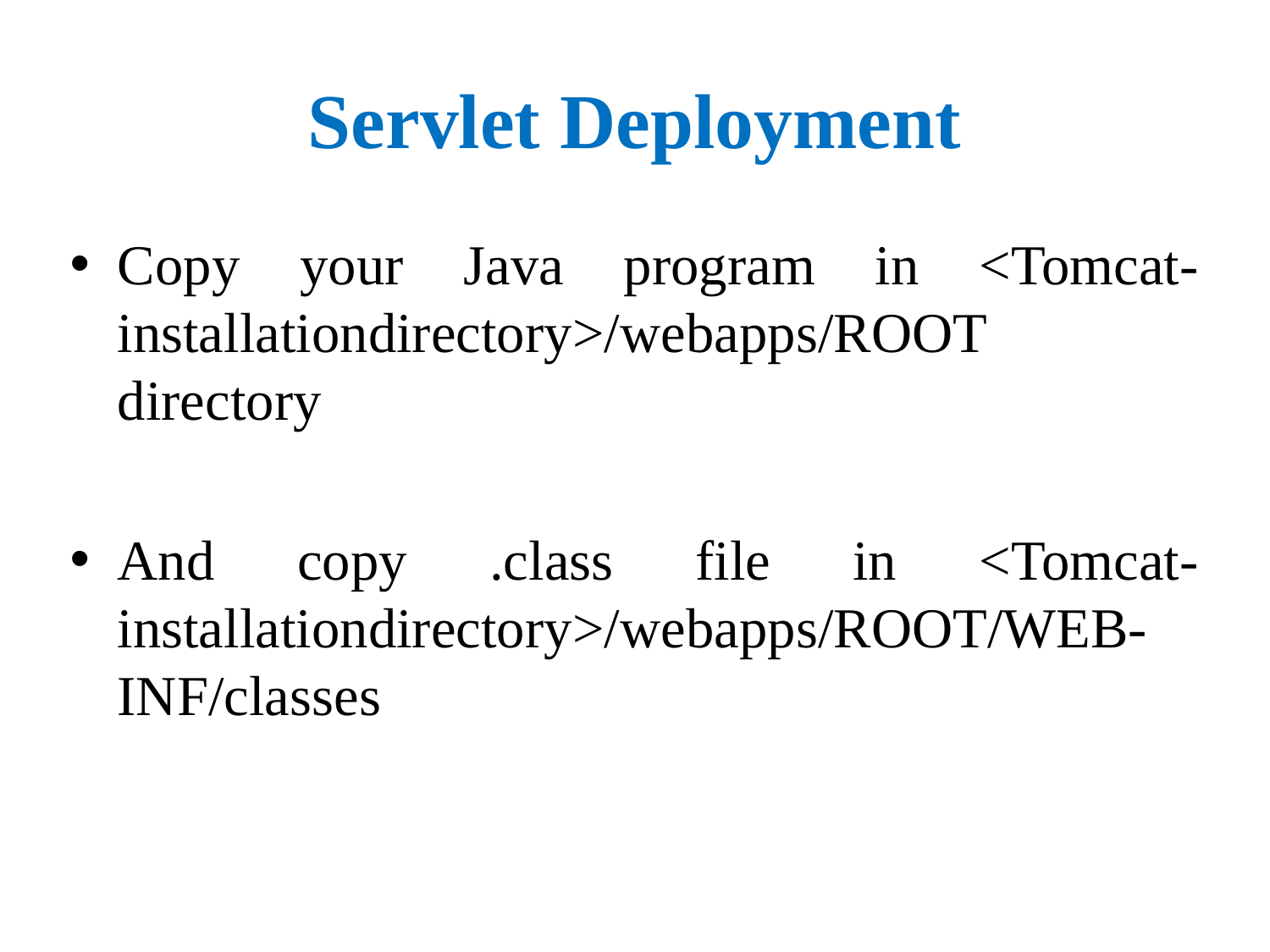

# Servlet Deployment
Copy your Java program in <Tomcat-installationdirectory>/webapps/ROOT directory

And copy .class file in <Tomcat-installationdirectory>/webapps/ROOT/WEB-INF/classes